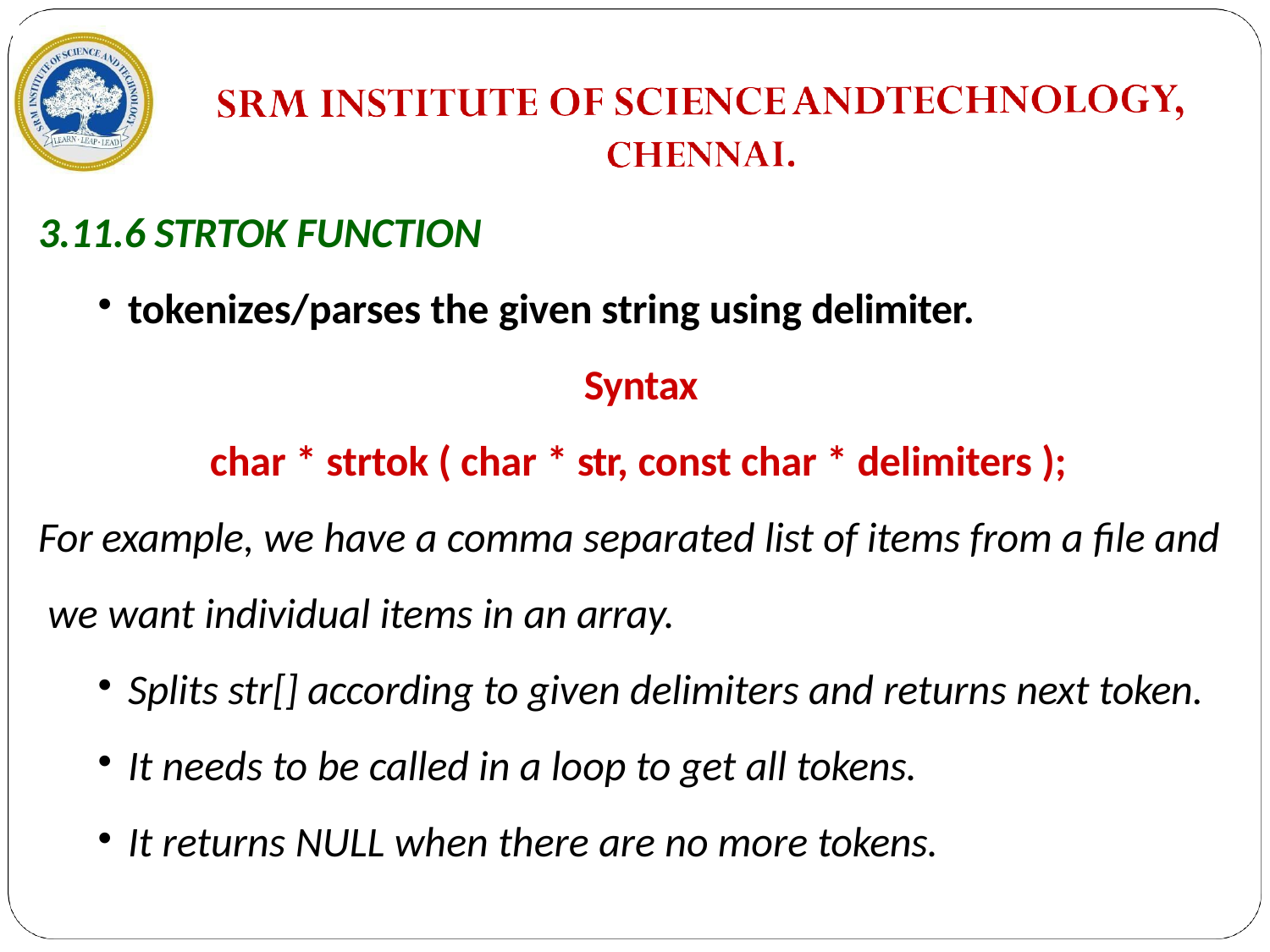

3.11.6 STRTOK FUNCTION
tokenizes/parses the given string using delimiter.
Syntax
char * strtok ( char * str, const char * delimiters );
For example, we have a comma separated list of items from a file and  we want individual items in an array.
Splits str[] according to given delimiters and returns next token.
It needs to be called in a loop to get all tokens.
It returns NULL when there are no more tokens.